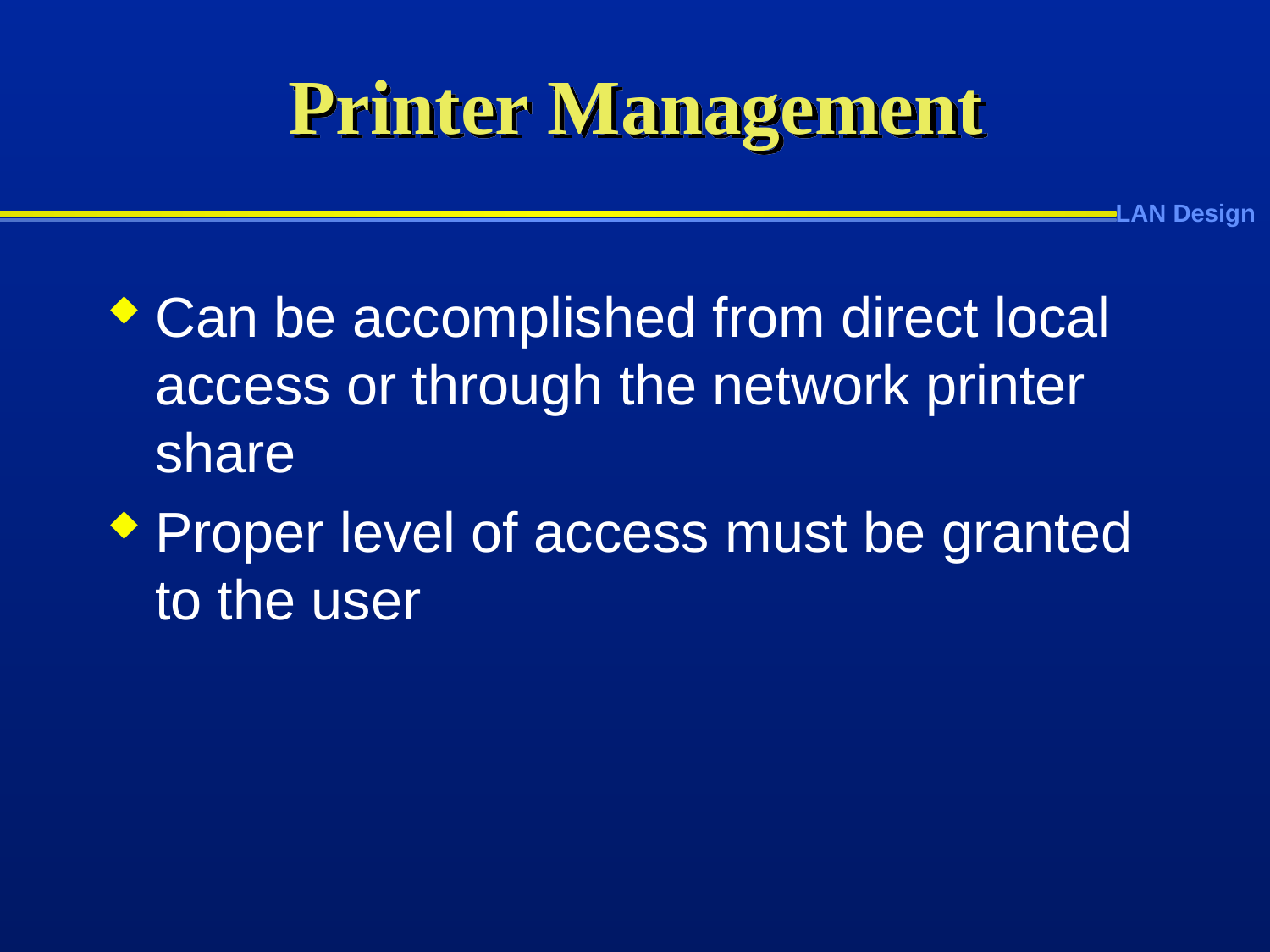

# Printer Management
Can be accomplished from direct local access or through the network printer share
Proper level of access must be granted to the user